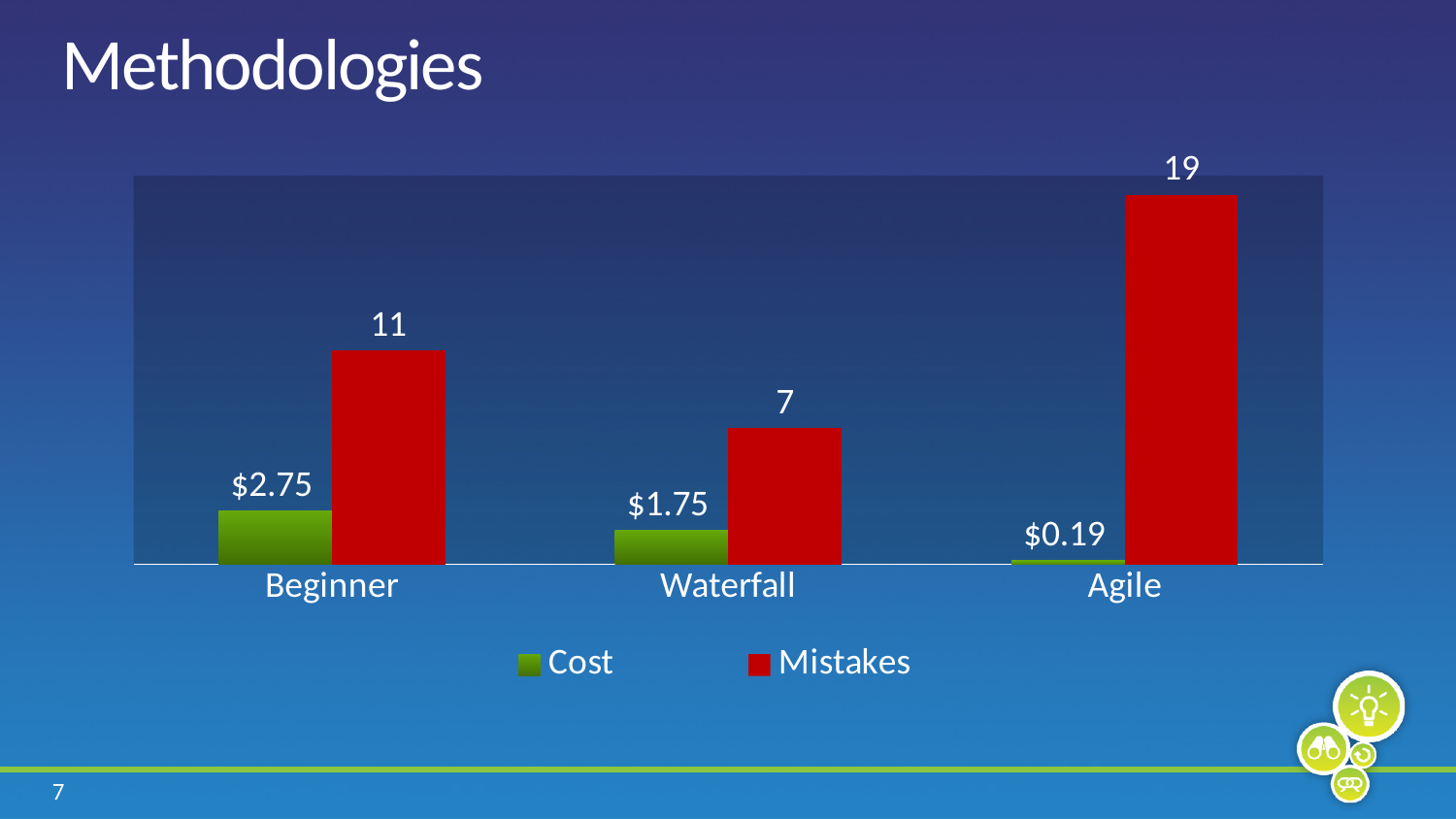

# Methodologies

### Chart

| Category | Cost | Mistakes |
|---|---|---|
| Beginner | 2.75 | 11.0 |
| Waterfall | 1.75 | 7.0 |
| Agile | 0.19 | 19.0 |